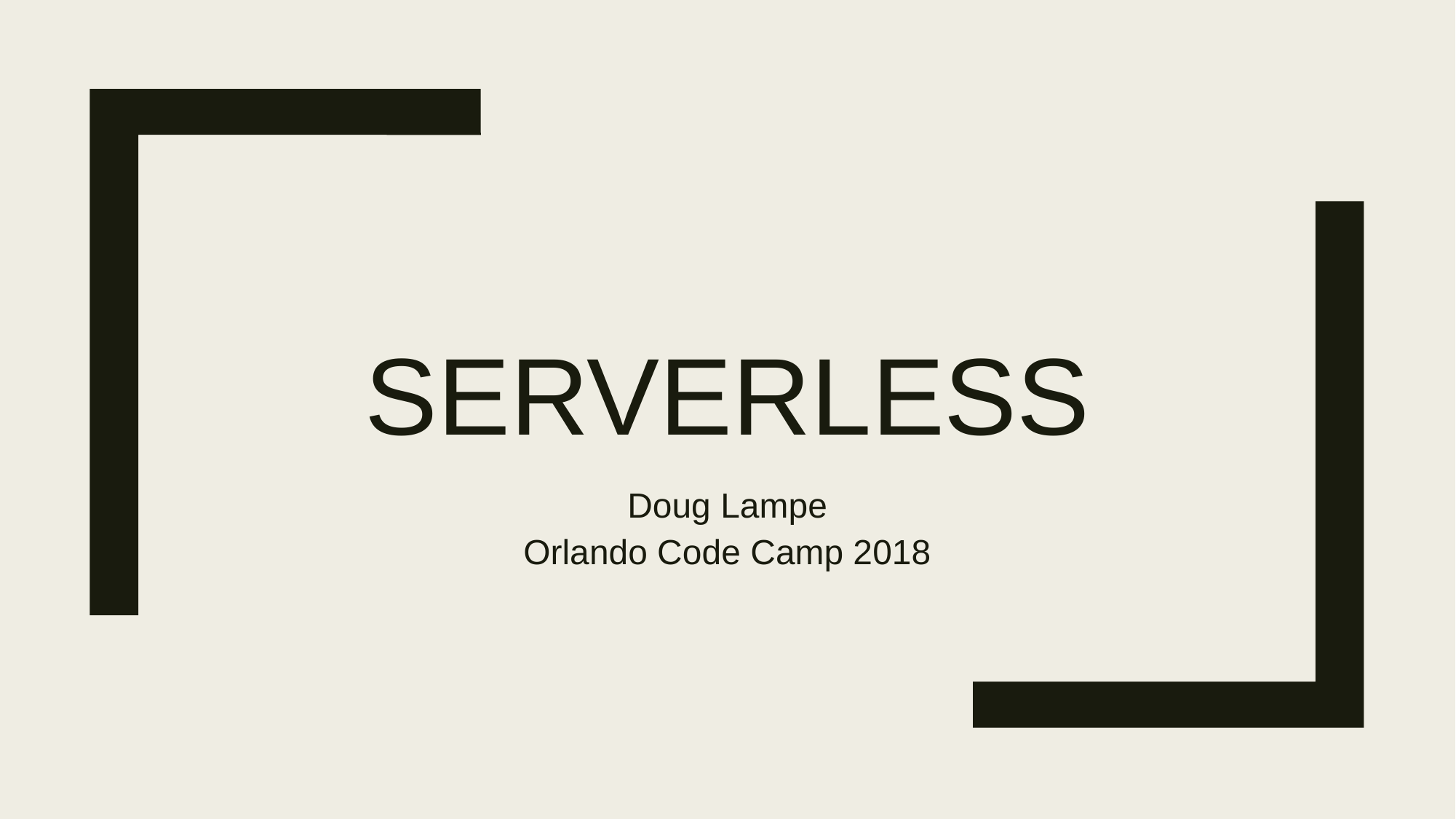

# SERVERLESS
Doug Lampe
Orlando Code Camp 2018